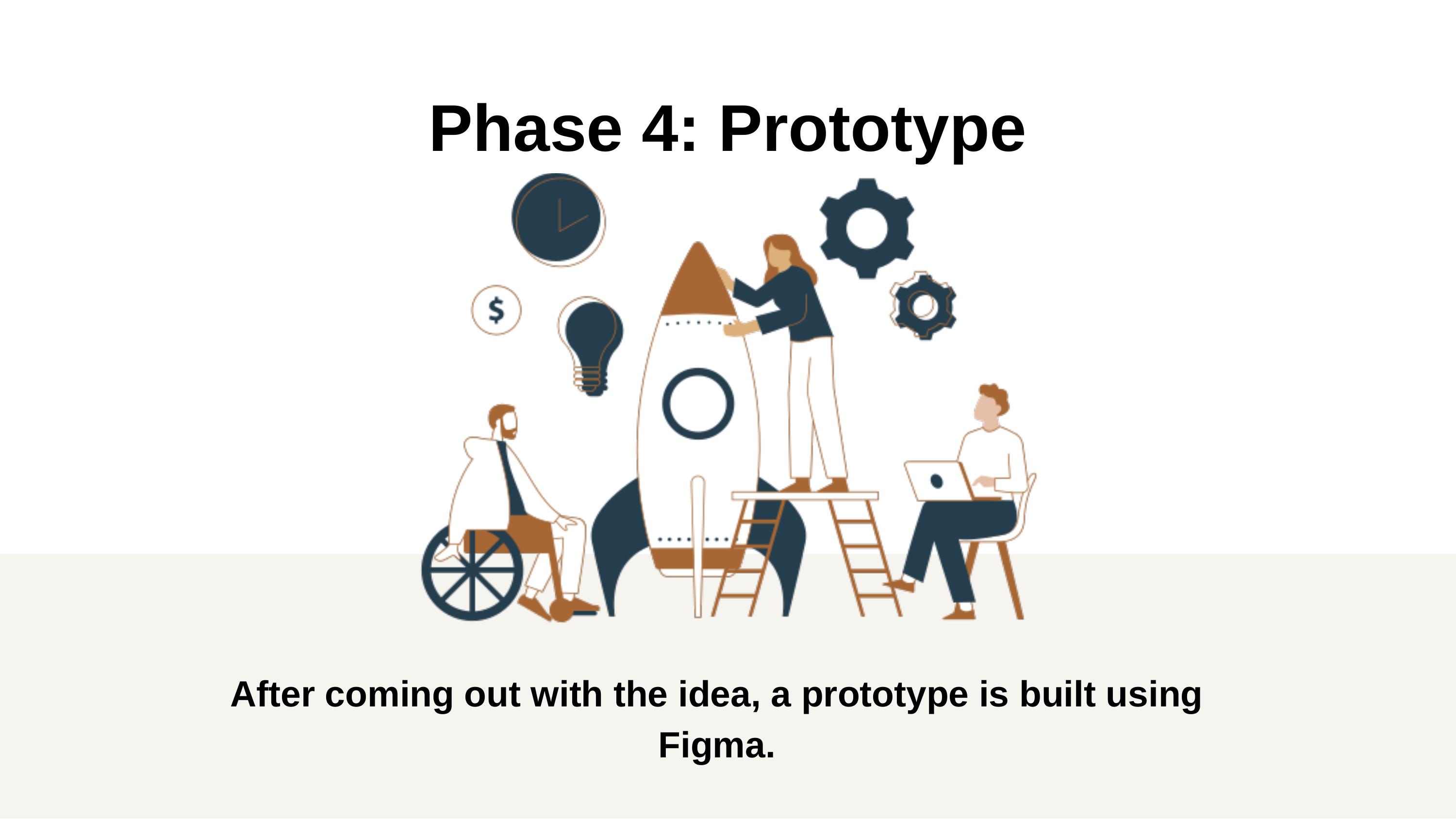

Phase 4: Prototype

After coming out with the idea, a prototype is built using Figma.